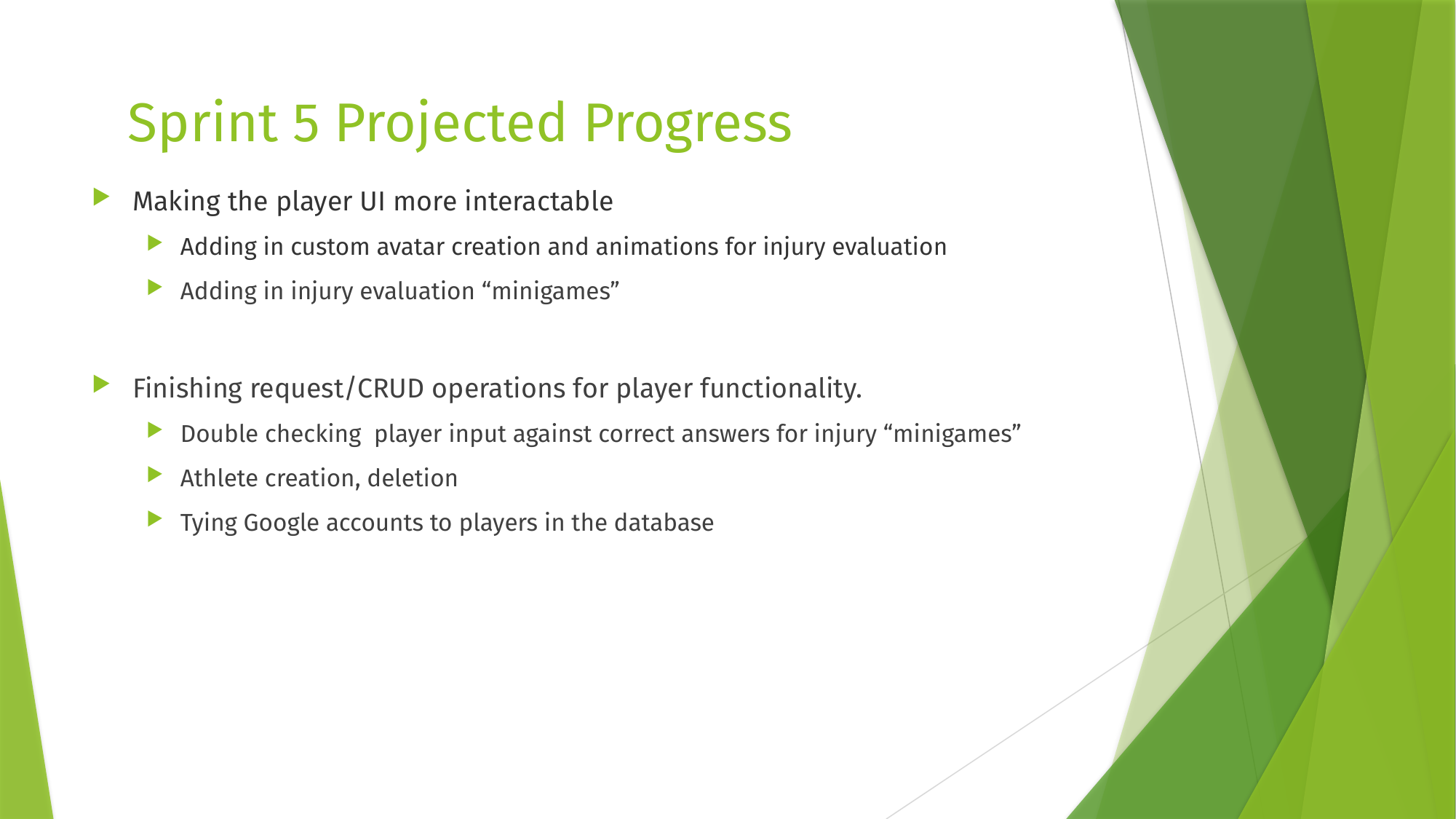

# Sprint 5 Projected Progress
Making the player UI more interactable
Adding in custom avatar creation and animations for injury evaluation
Adding in injury evaluation “minigames”

Finishing request/CRUD operations for player functionality.
Double checking  player input against correct answers for injury “minigames”
Athlete creation, deletion
Tying Google accounts to players in the database